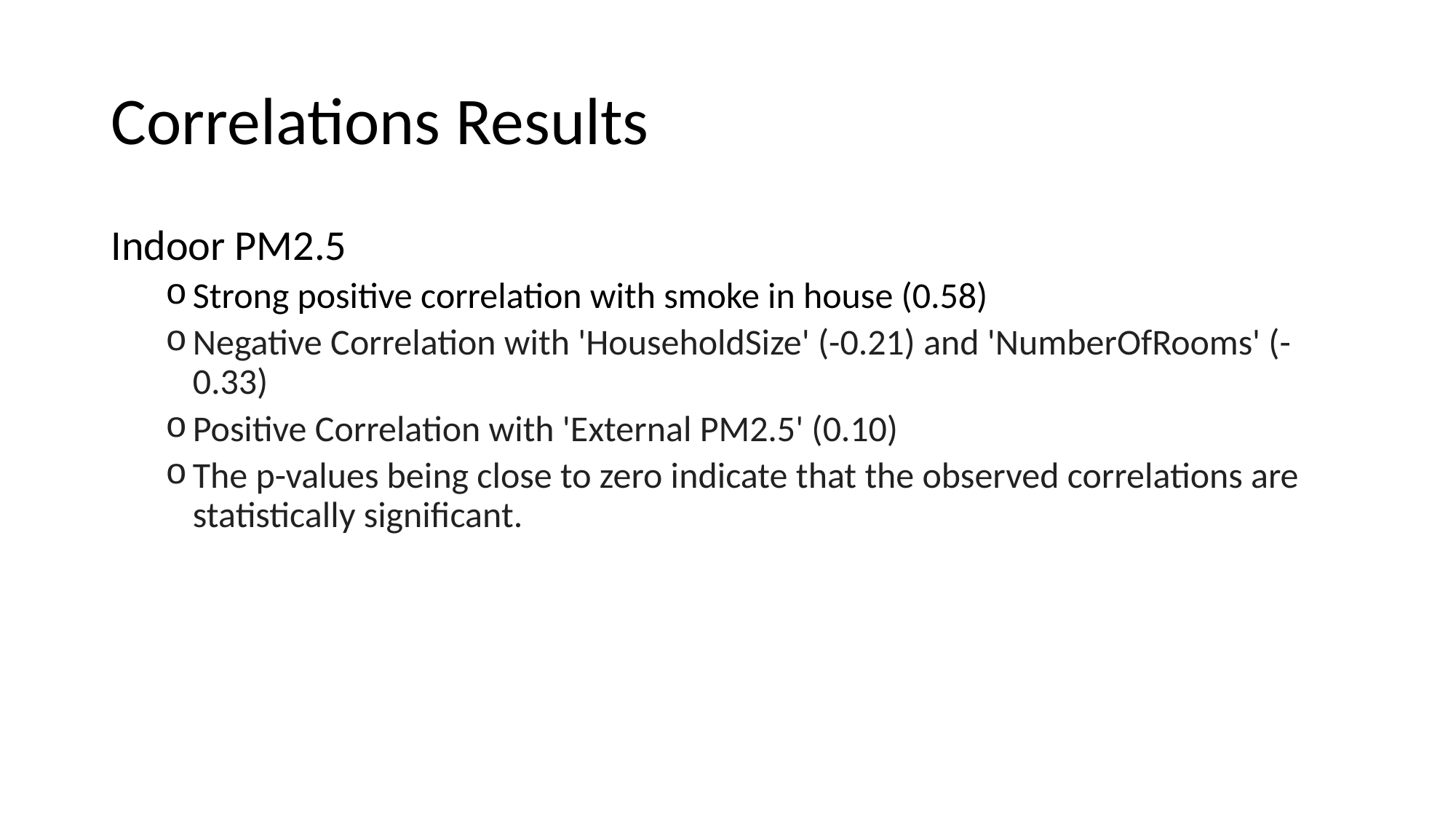

# Correlations Results
Indoor PM2.5
Strong positive correlation with smoke in house (0.58)
Negative Correlation with 'HouseholdSize' (-0.21) and 'NumberOfRooms' (-0.33)
Positive Correlation with 'External PM2.5' (0.10)
The p-values being close to zero indicate that the observed correlations are statistically significant.